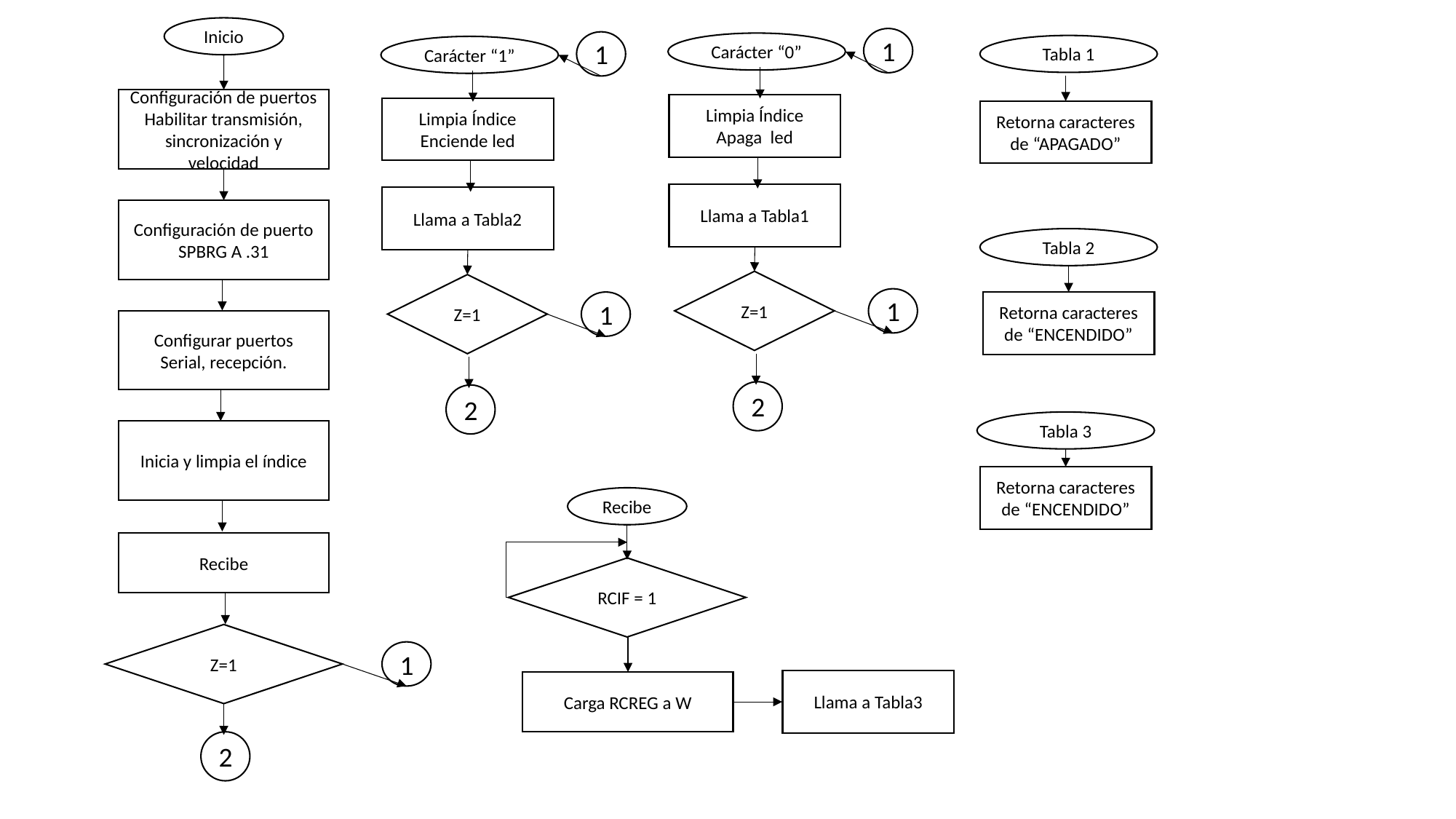

Inicio
1
1
Carácter “0”
Tabla 1
Carácter “1”
Configuración de puertos
Habilitar transmisión, sincronización y velocidad
Limpia Índice
Apaga  led
Limpia Índice
Enciende led
Retorna caracteres de “APAGADO”
Llama a Tabla1
Llama a Tabla2
Configuración de puerto SPBRG A .31
Tabla 2
Z=1
Z=1
1
1
Retorna caracteres de “ENCENDIDO”
Configurar puertos Serial, recepción.
2
2
Tabla 3
Inicia y limpia el índice
Retorna caracteres de “ENCENDIDO”
Recibe
Recibe
RCIF = 1
Z=1
1
Llama a Tabla3
Carga RCREG a W
2